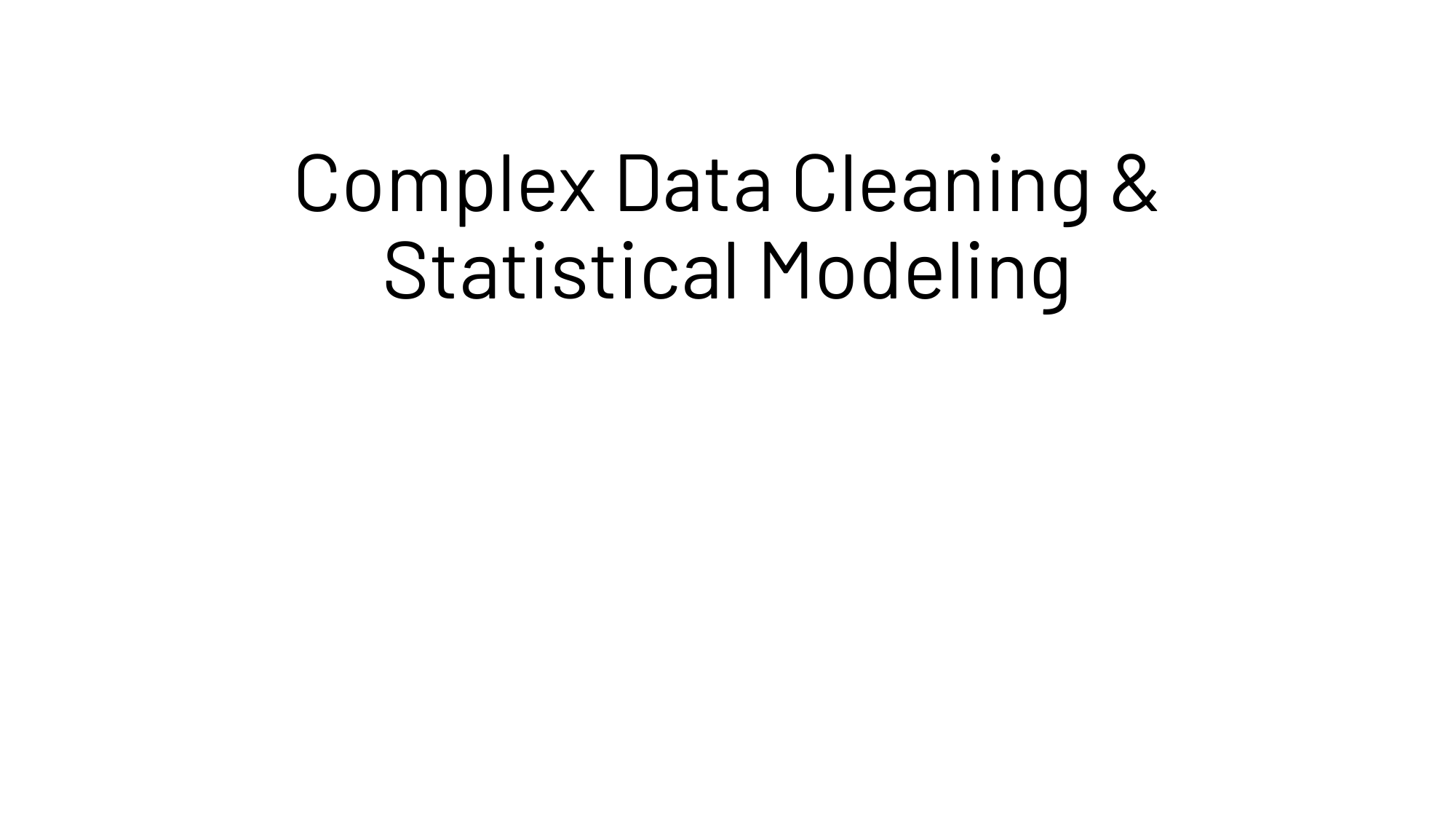

# Complex Data Cleaning & Statistical Modeling